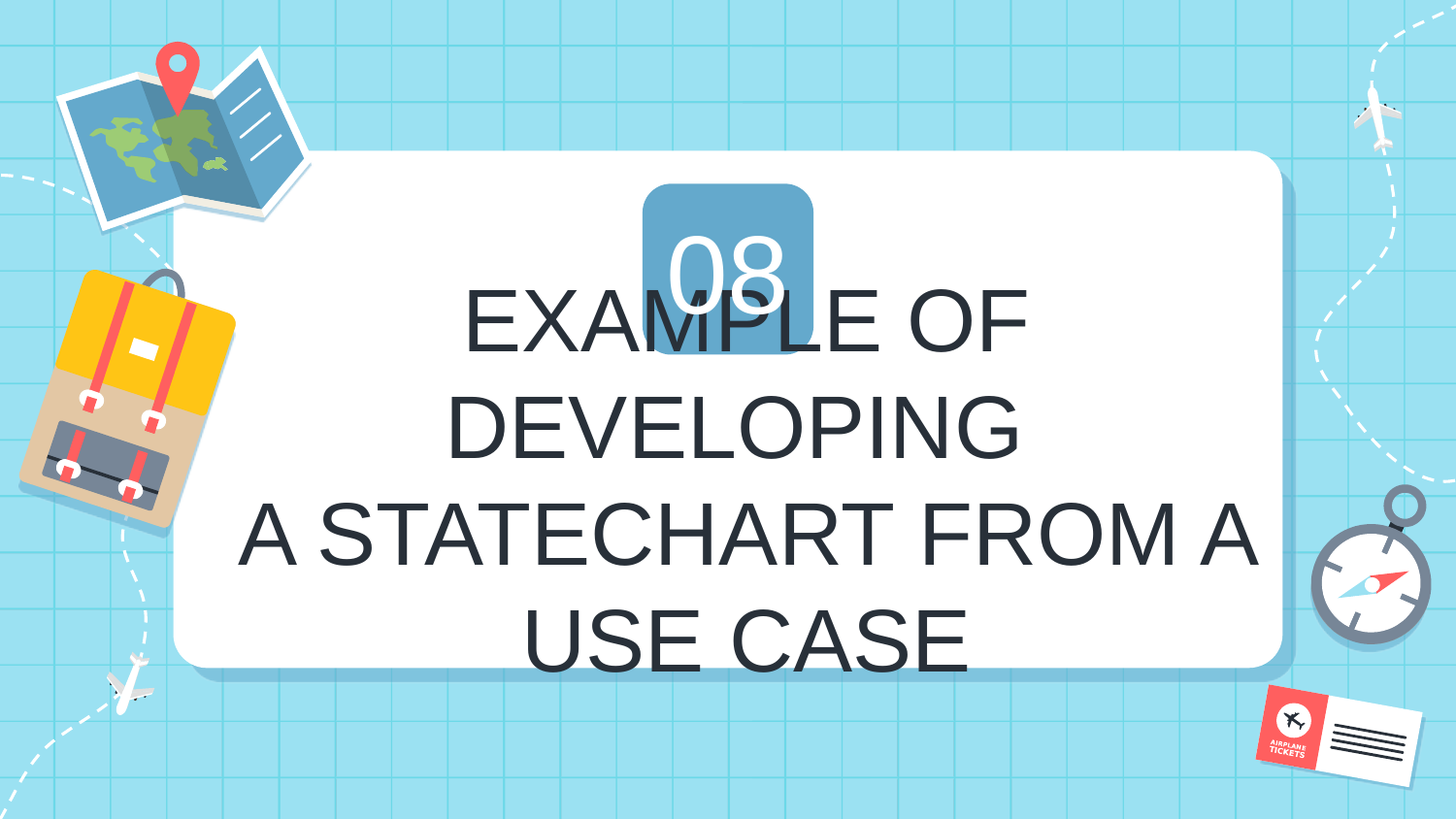

08
# EXAMPLE OF DEVELOPING A STATECHART FROM A USE CASE